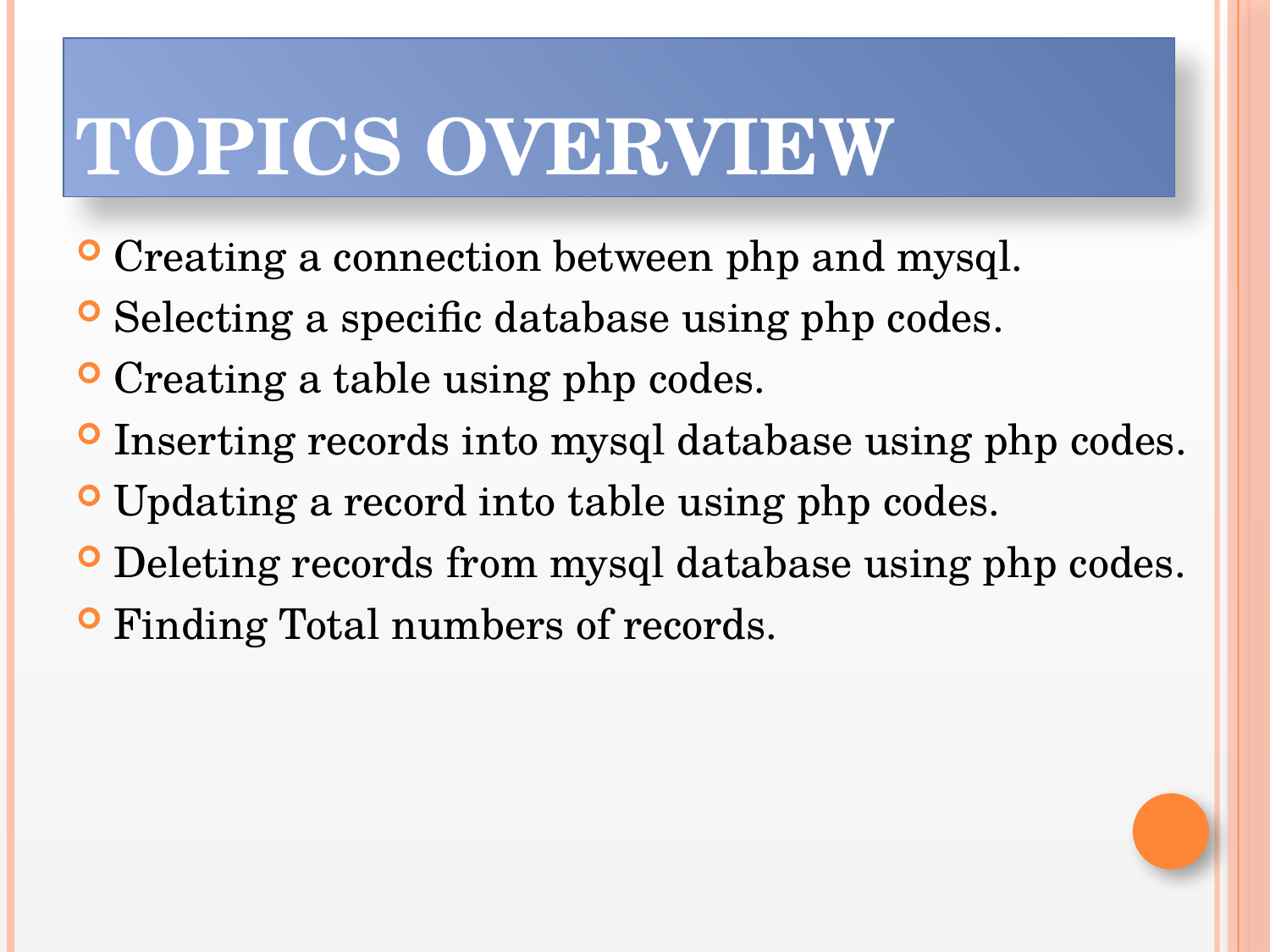

# Topics overview
Creating a connection between php and mysql.
Selecting a specific database using php codes.
Creating a table using php codes.
Inserting records into mysql database using php codes.
Updating a record into table using php codes.
Deleting records from mysql database using php codes.
Finding Total numbers of records.